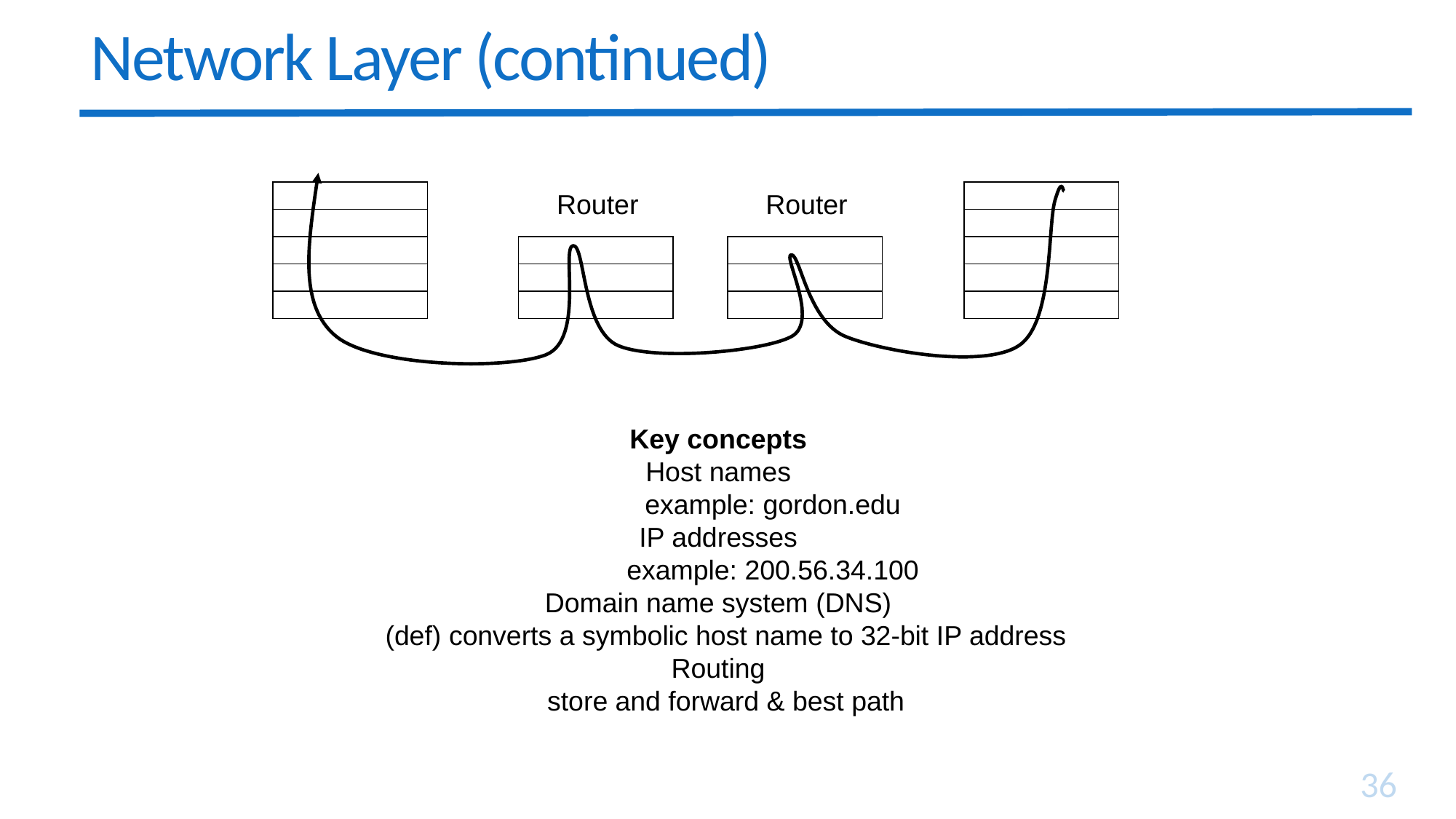

# Network Layer (continued)

Router
Router

Key concepts
Host names
	example: gordon.edu
IP addresses
	example: 200.56.34.100
Domain name system (DNS)
  (def) converts a symbolic host name to 32-bit IP address
Routing
  store and forward & best path
36